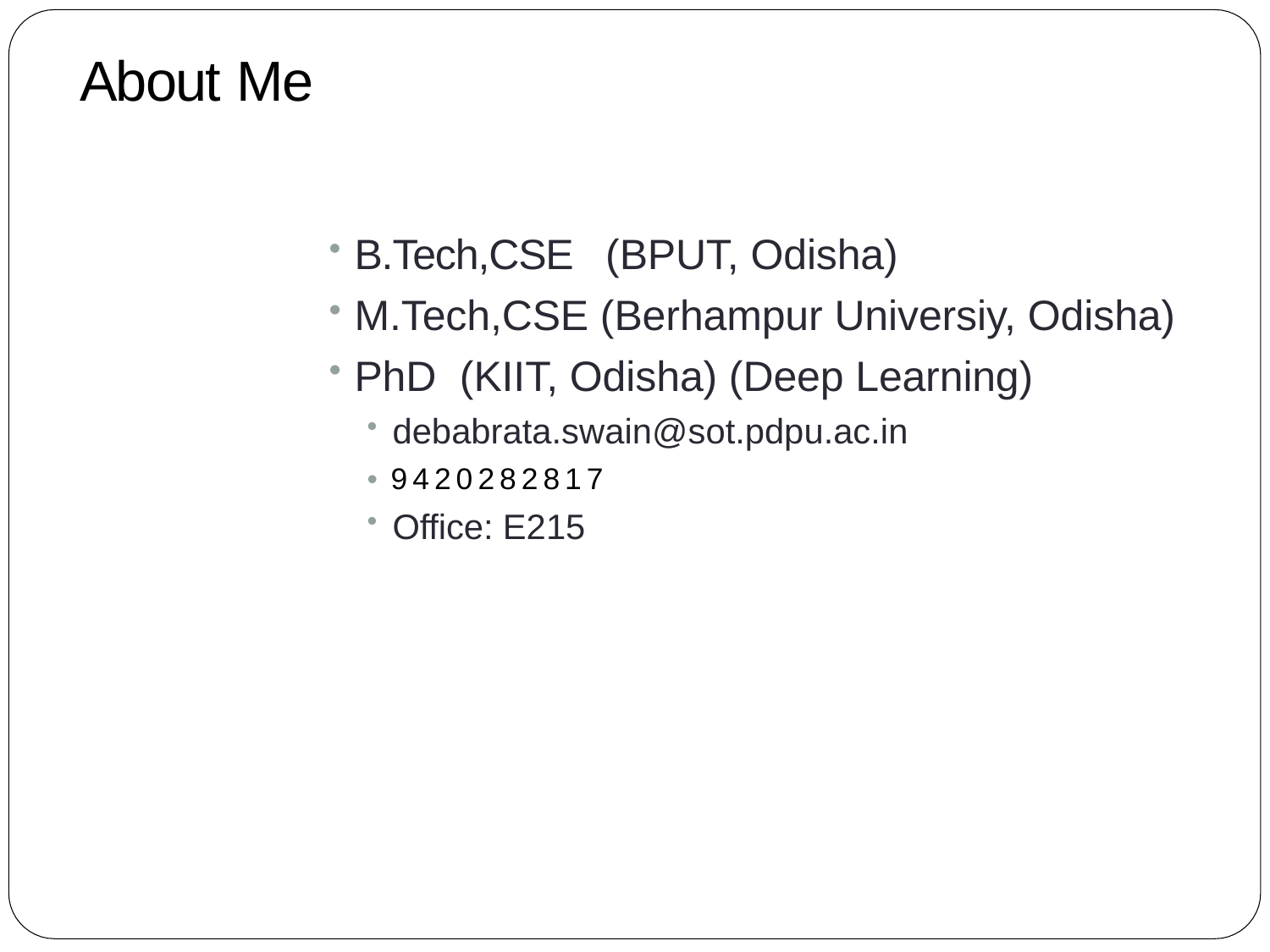

# About Me
B.Tech,CSE   (BPUT, Odisha)
M.Tech,CSE (Berhampur Universiy, Odisha)
PhD  (KIIT, Odisha) (Deep Learning)
debabrata.swain@sot.pdpu.ac.in
• 9420282817
Office: E215